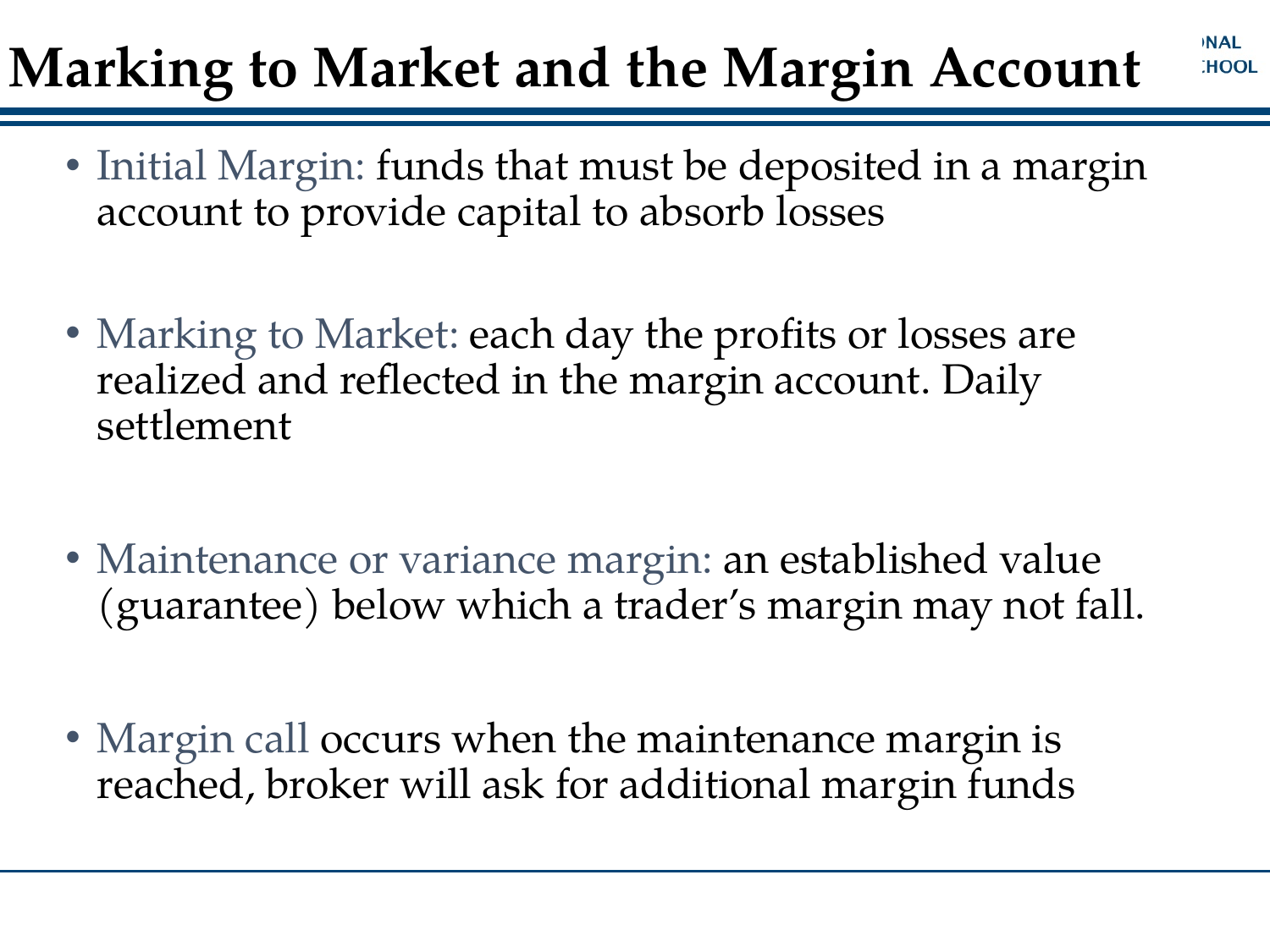

Marking to Market and the Margin Account
Initial Margin: funds that must be deposited in a margin account to provide capital to absorb losses

Marking to Market: each day the profits or losses are realized and reflected in the margin account. Daily settlement

Maintenance or variance margin: an established value (guarantee) below which a trader’s margin may not fall.

Margin call occurs when the maintenance margin is reached, broker will ask for additional margin funds